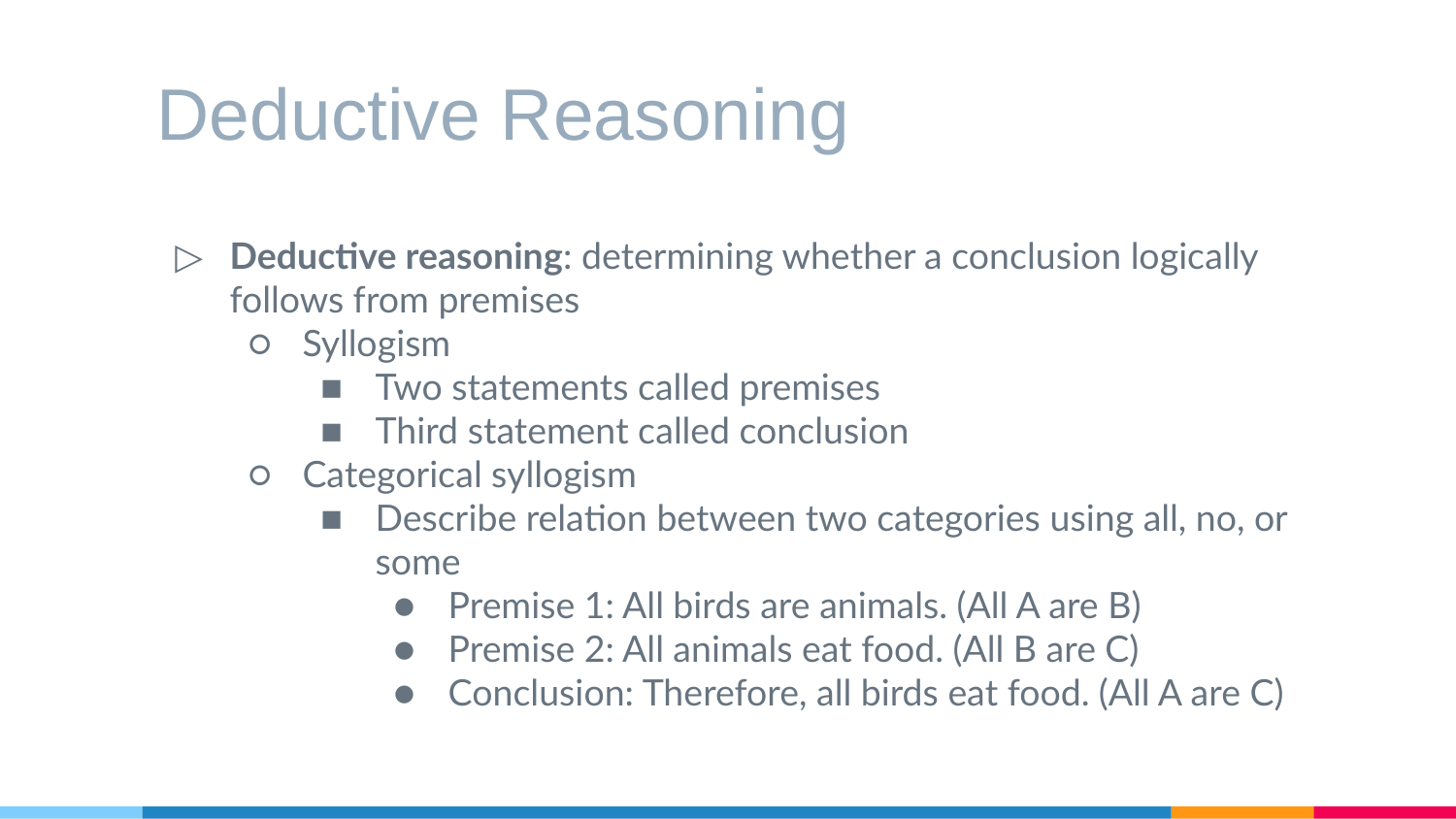

# Deductive Reasoning
Deductive reasoning: determining whether a conclusion logically follows from premises
Syllogism
Two statements called premises
Third statement called conclusion
Categorical syllogism
Describe relation between two categories using all, no, or some
Premise 1: All birds are animals. (All A are B)
Premise 2: All animals eat food. (All B are C)
Conclusion: Therefore, all birds eat food. (All A are C)